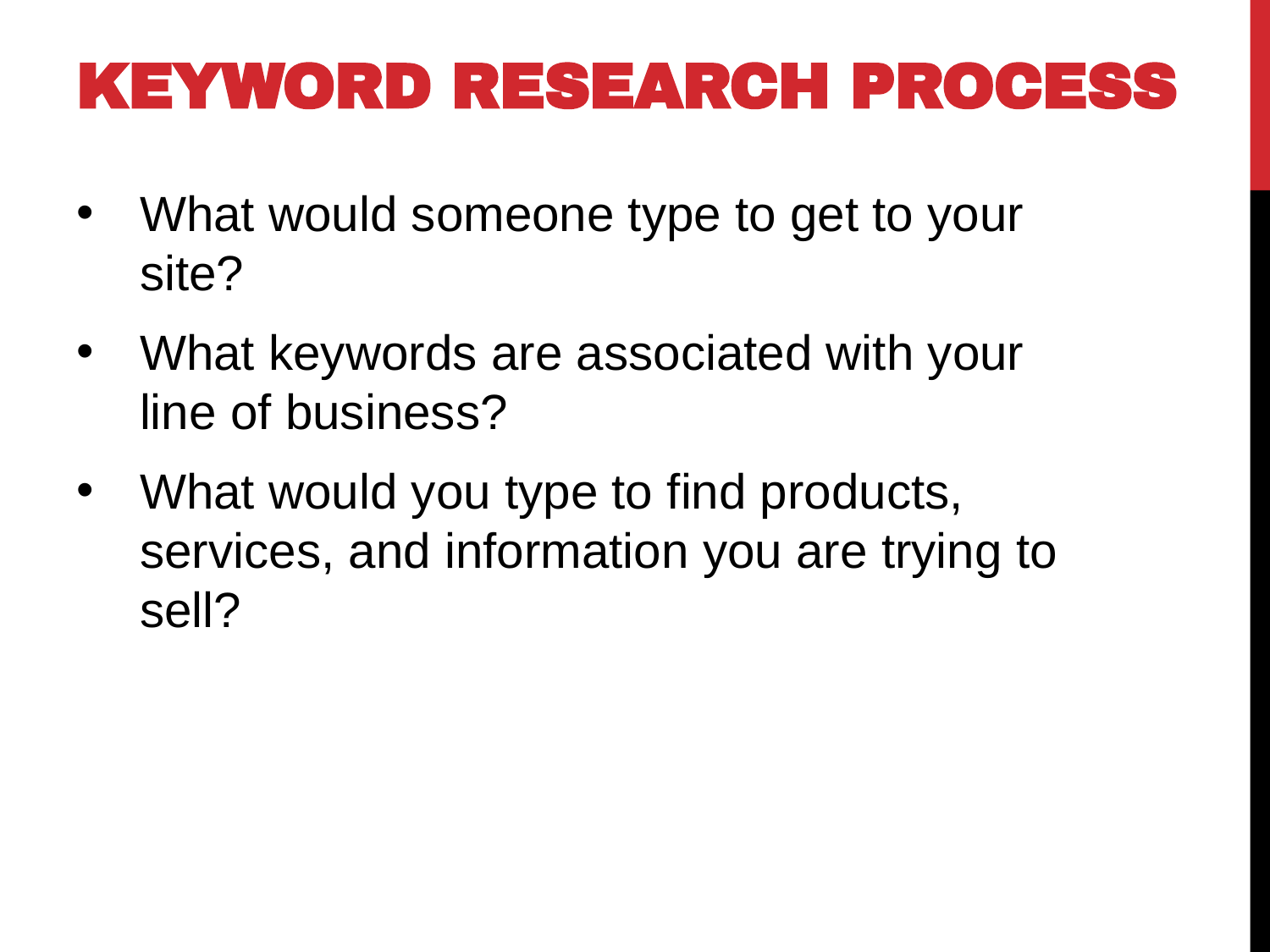

# Keyword Research Process
What would someone type to get to your site?
What keywords are associated with your line of business?
What would you type to find products, services, and information you are trying to sell?